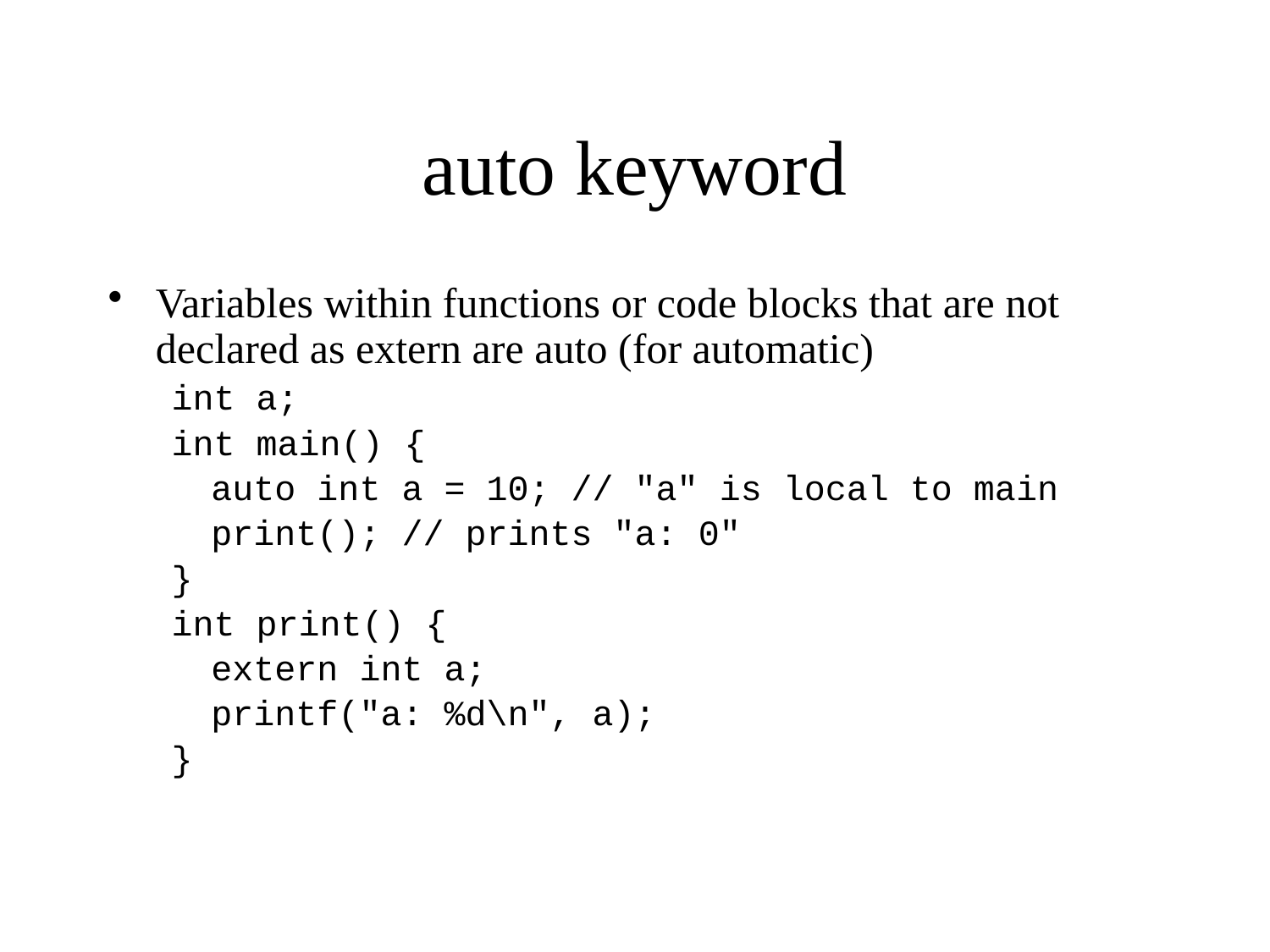

# auto keyword
Variables within functions or code blocks that are not declared as extern are auto (for automatic)
int a;
int main() {
	auto int a = 10; // "a" is local to main
	print(); // prints "a: 0"
}
int print() {
	extern int a;
	printf("a: %d\n", a);
}